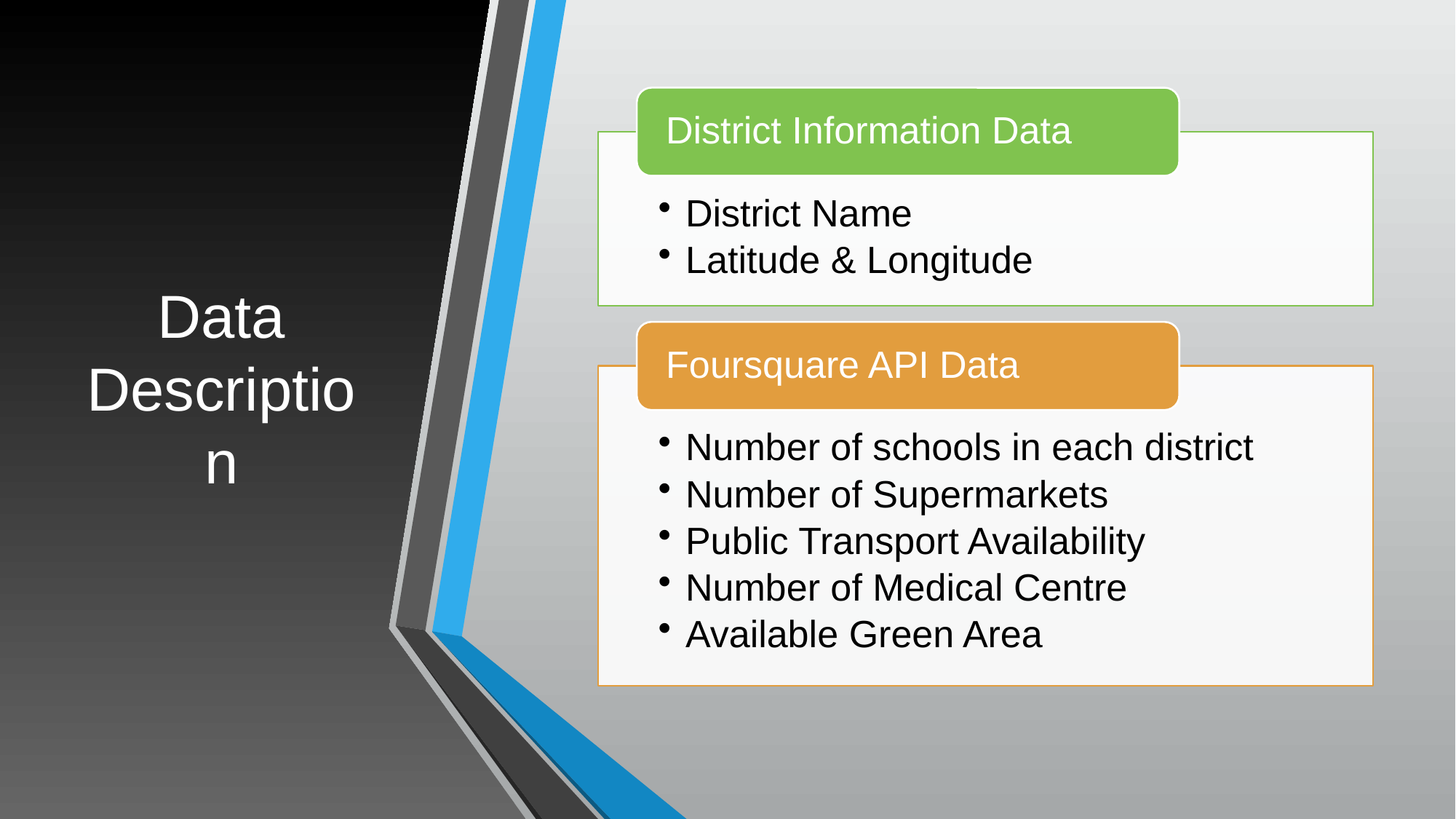

# Data Description
District Name
Latitude & Longitude
District Information Data
Number of schools in each district
Number of Supermarkets
Public Transport Availability
Number of Medical Centre
Available Green Area
Foursquare API Data